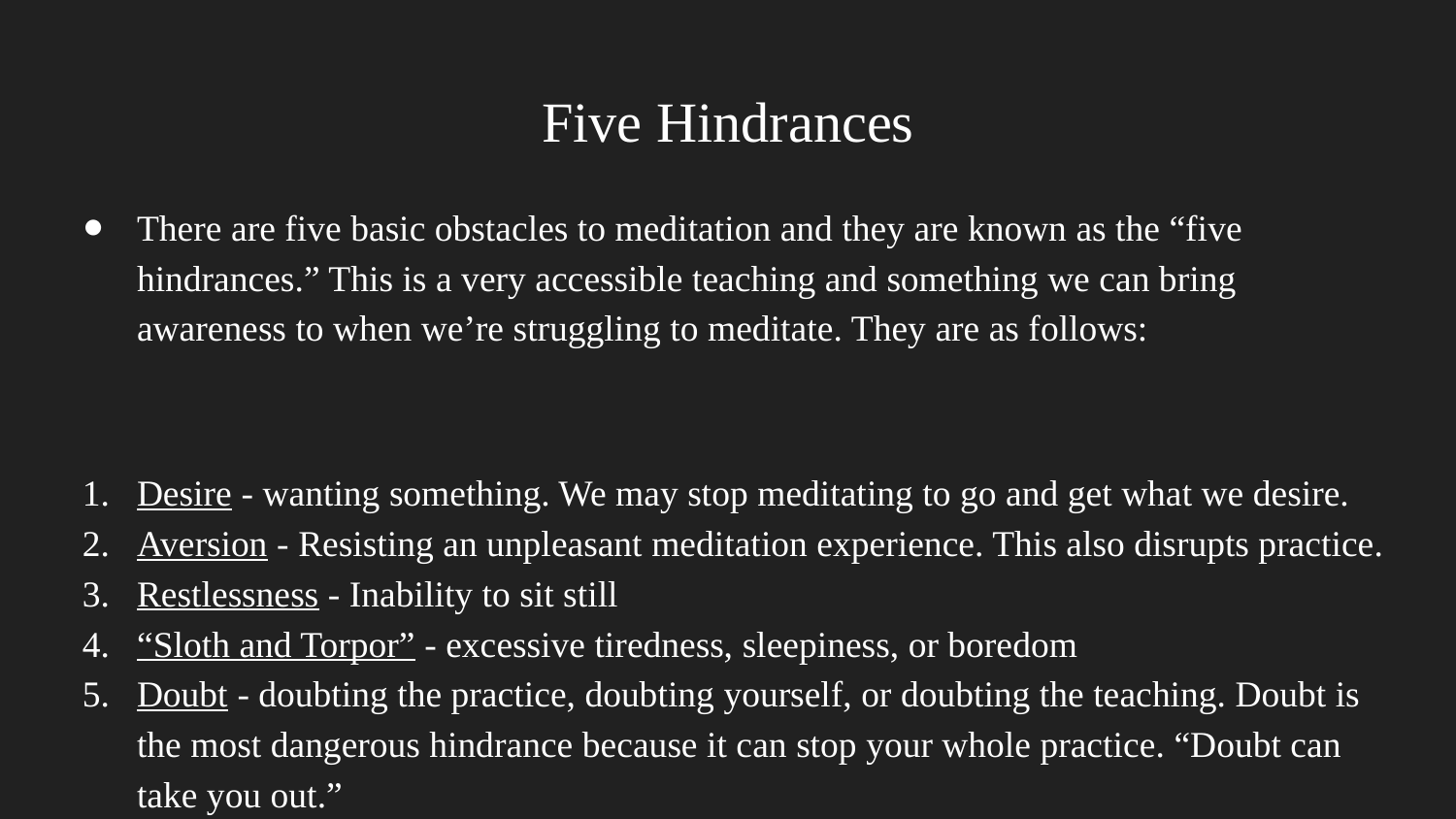

# Five Hindrances
There are five basic obstacles to meditation and they are known as the “five hindrances.” This is a very accessible teaching and something we can bring awareness to when we’re struggling to meditate. They are as follows:

Desire - wanting something. We may stop meditating to go and get what we desire.
Aversion - Resisting an unpleasant meditation experience. This also disrupts practice.
Restlessness - Inability to sit still
“Sloth and Torpor” - excessive tiredness, sleepiness, or boredom
Doubt - doubting the practice, doubting yourself, or doubting the teaching. Doubt is the most dangerous hindrance because it can stop your whole practice. “Doubt can take you out.”